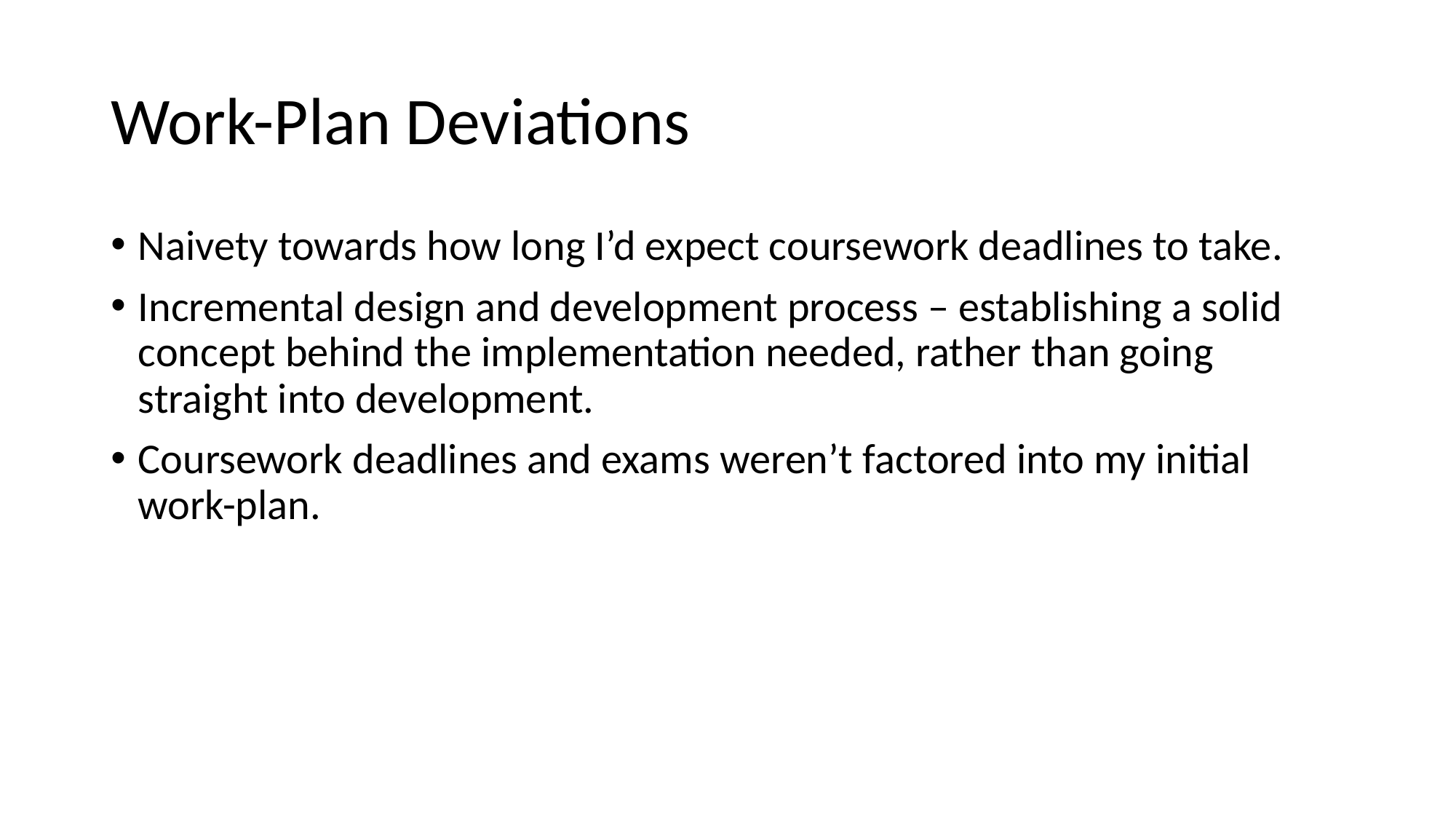

# Work-Plan Deviations
Naivety towards how long I’d expect coursework deadlines to take.
Incremental design and development process – establishing a solid concept behind the implementation needed, rather than going straight into development.
Coursework deadlines and exams weren’t factored into my initial work-plan.